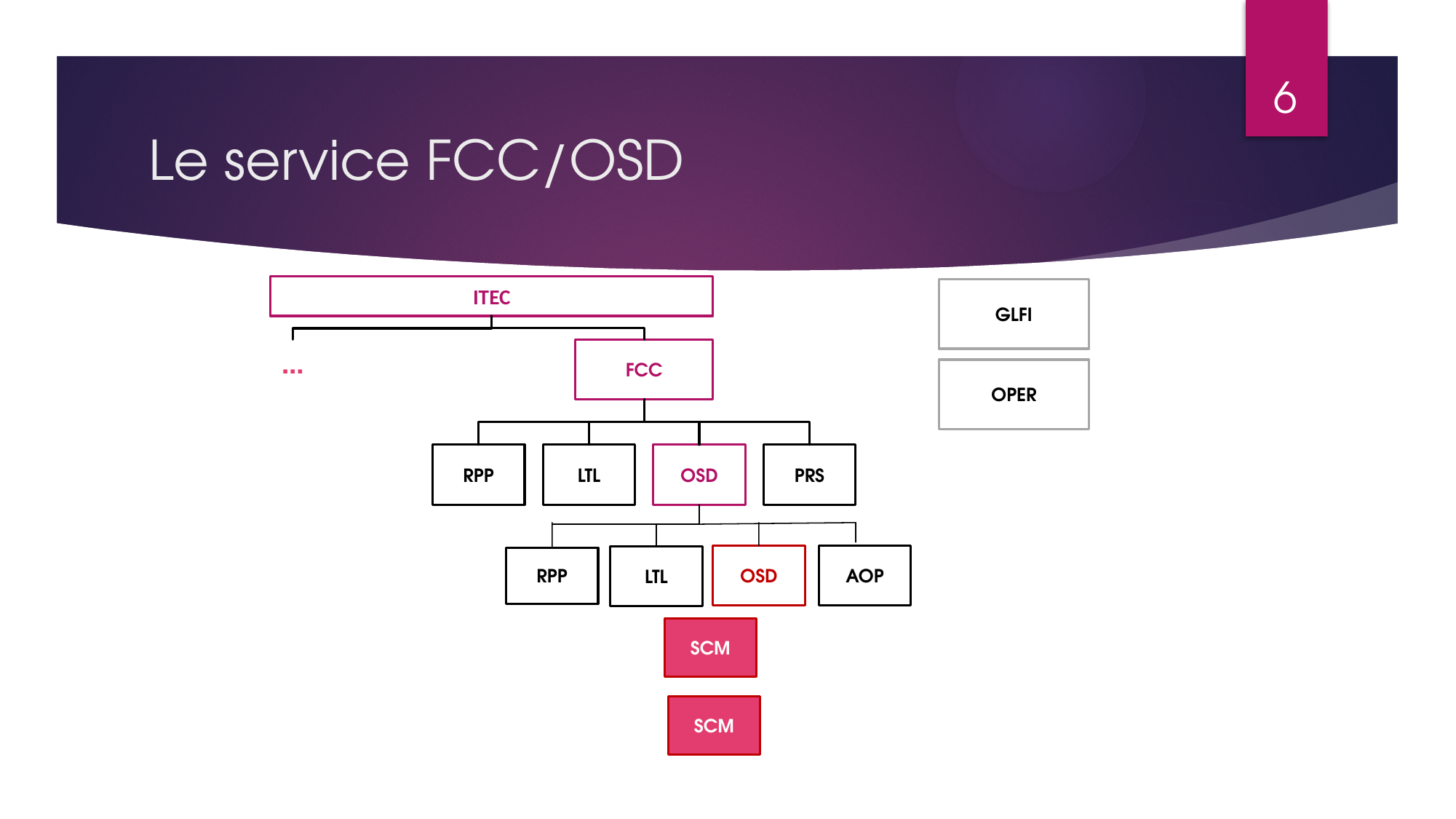

6
# Le service FCC/OSD
ITEC
GLFI
FCC
…
OPER
RPP
LTL
OSD
PRS
OSD
AOP
LTL
RPP
SCM
SCM